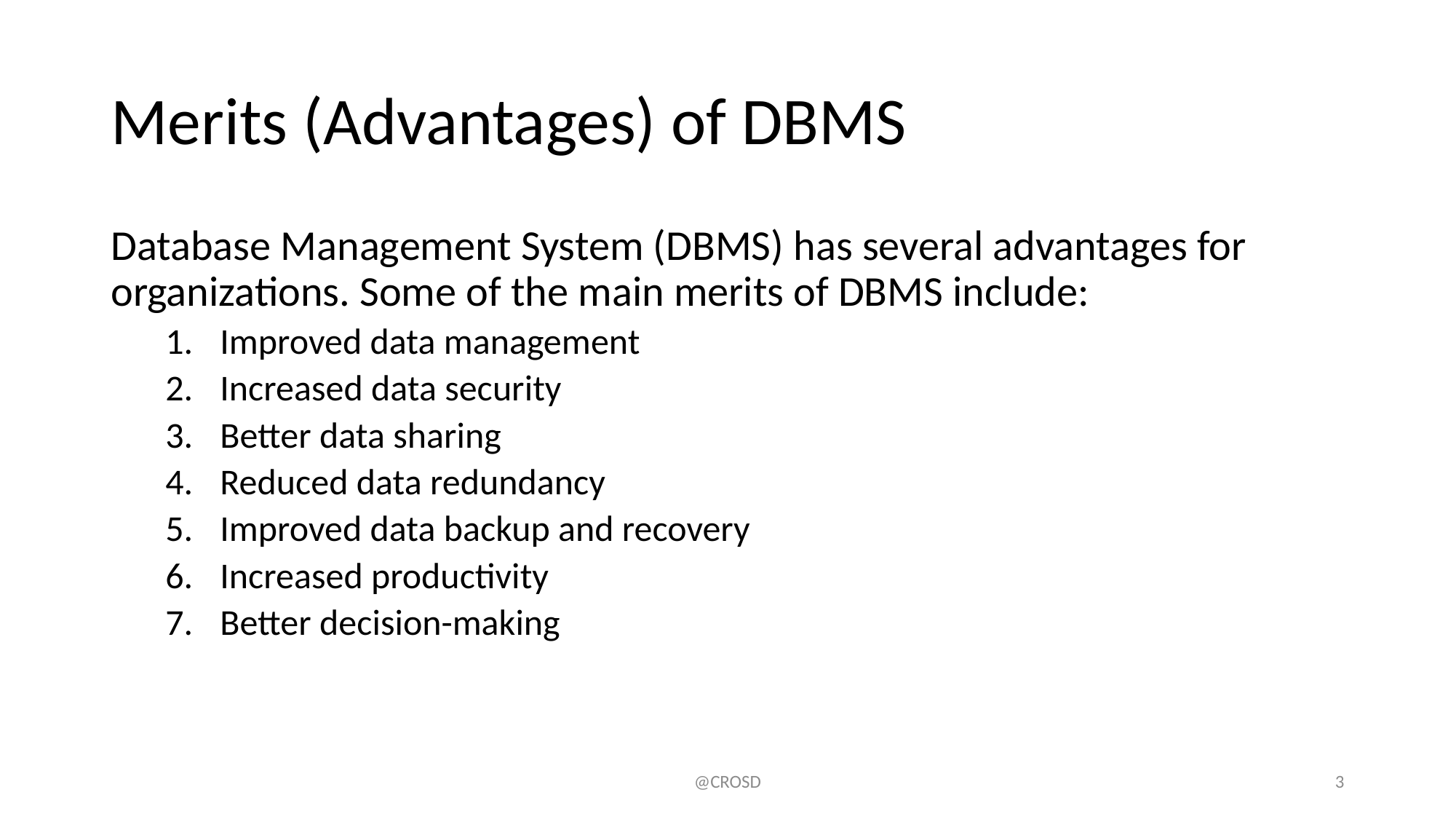

# Merits (Advantages) of DBMS
Database Management System (DBMS) has several advantages for organizations. Some of the main merits of DBMS include:
Improved data management
Increased data security
Better data sharing
Reduced data redundancy
Improved data backup and recovery
Increased productivity
Better decision-making
@CROSD
3